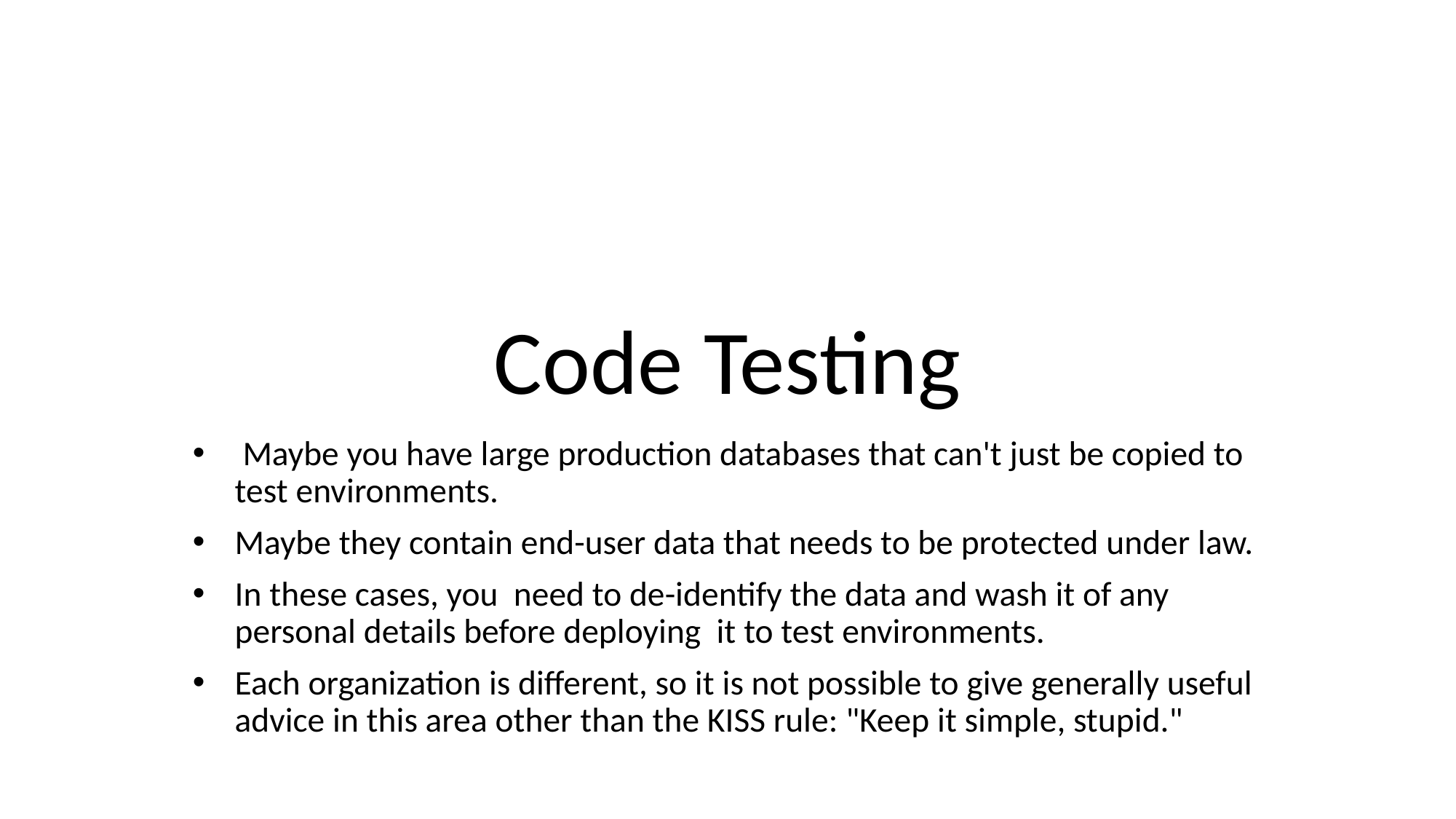

# Code Testing
 Maybe you have large production databases that can't just be copied to test environments.
Maybe they contain end-user data that needs to be protected under law.
In these cases, you  need to de-identify the data and wash it of any personal details before deploying  it to test environments.
Each organization is different, so it is not possible to give generally useful advice in this area other than the KISS rule: "Keep it simple, stupid."